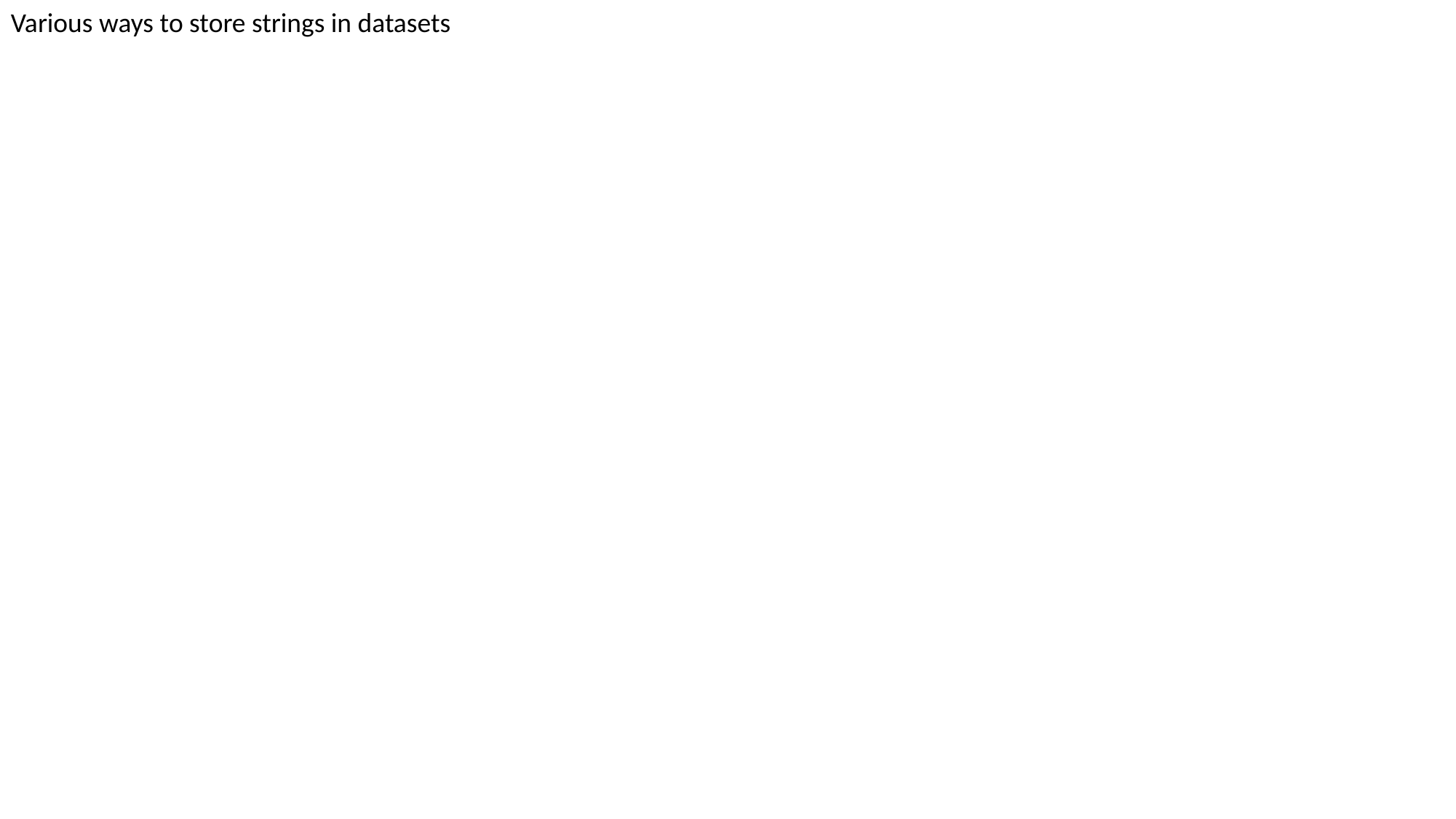

Various ways to store strings in datasets